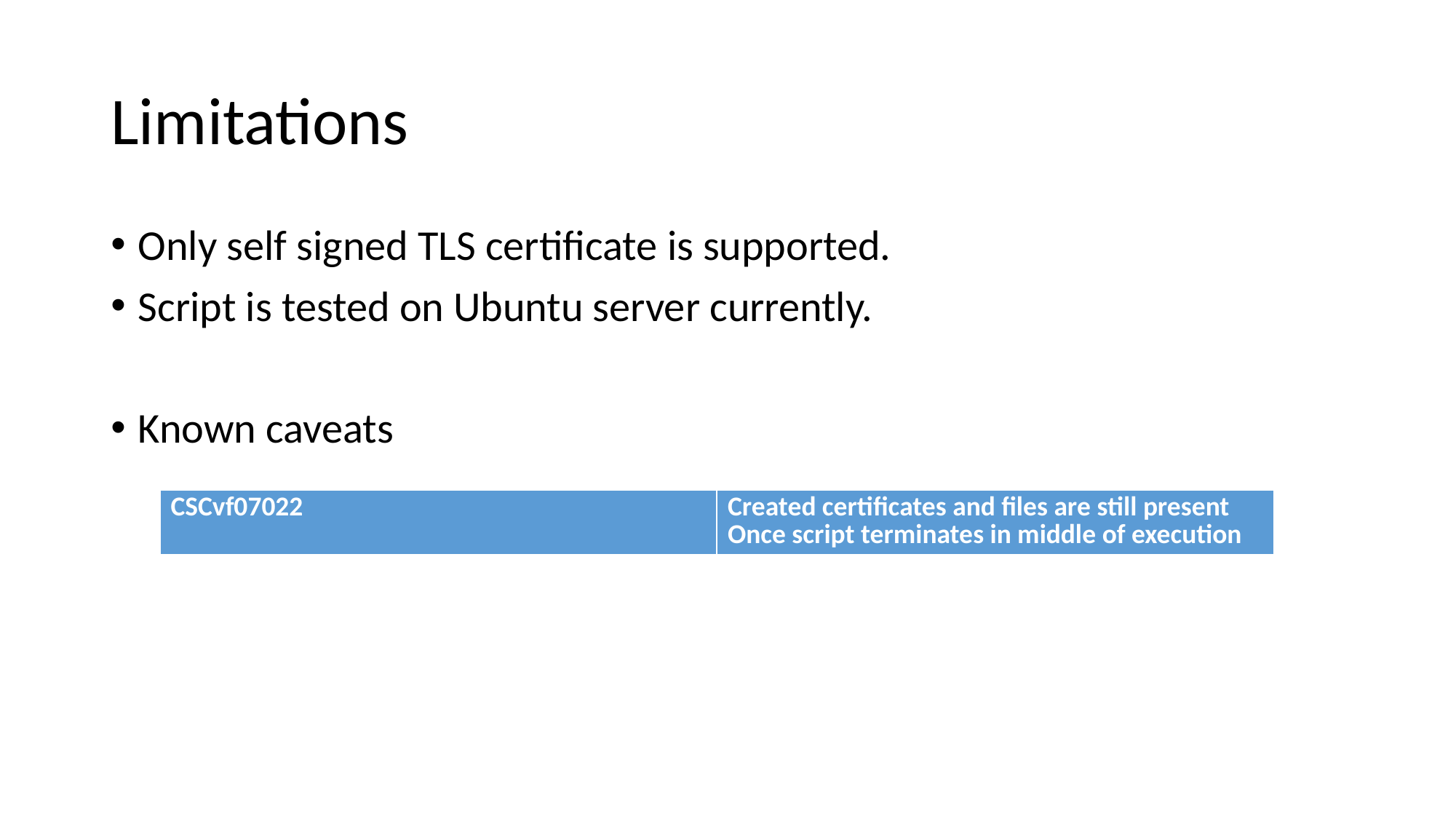

# Limitations
Only self signed TLS certificate is supported.
Script is tested on Ubuntu server currently.

Known caveats

| CSCvf07022 | Created certificates and files are still present Once script terminates in middle of execution |
| --- | --- |